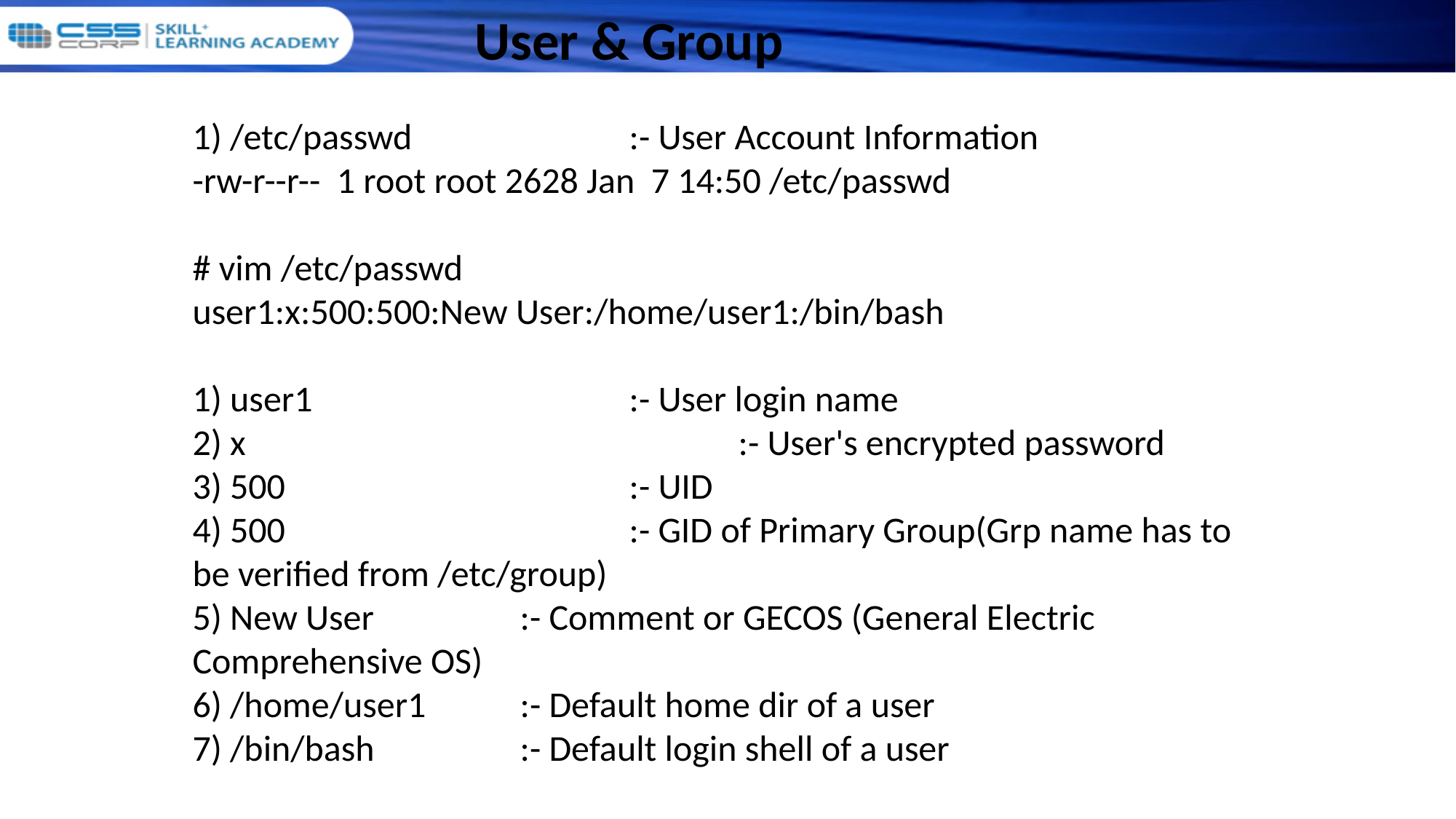

User & Group
1) /etc/passwd		:- User Account Information
-rw-r--r--  1 root root 2628 Jan  7 14:50 /etc/passwd

# vim /etc/passwd
user1:x:500:500:New User:/home/user1:/bin/bash

1) user1 			:- User login name
2) x					:- User's encrypted password
3) 500				:- UID
4) 500				:- GID of Primary Group(Grp name has to be verified from /etc/group)
5) New User		:- Comment or GECOS (General Electric Comprehensive OS)
6) /home/user1	:- Default home dir of a user
7) /bin/bash		:- Default login shell of a user